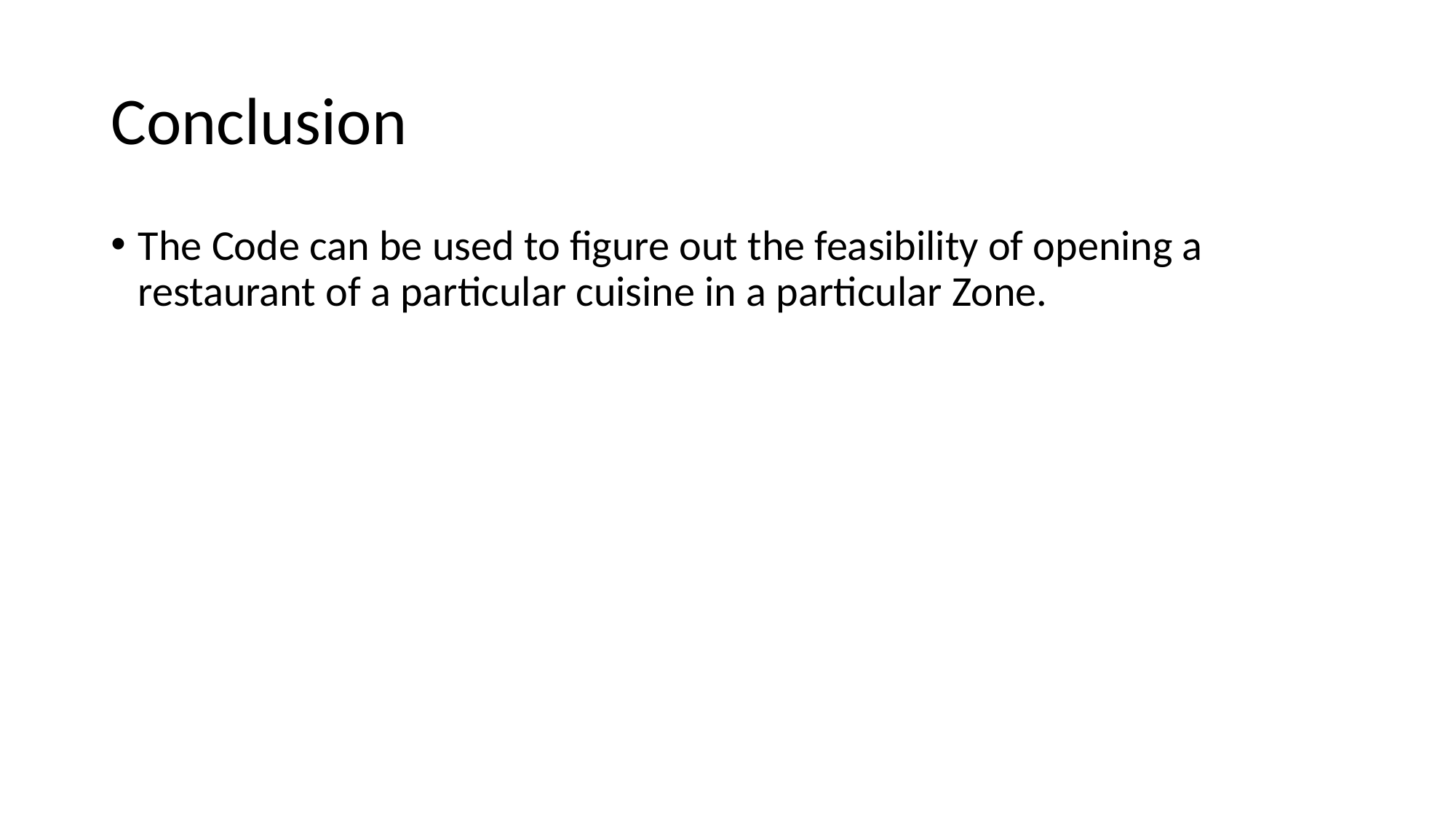

# Conclusion
The Code can be used to figure out the feasibility of opening a restaurant of a particular cuisine in a particular Zone.